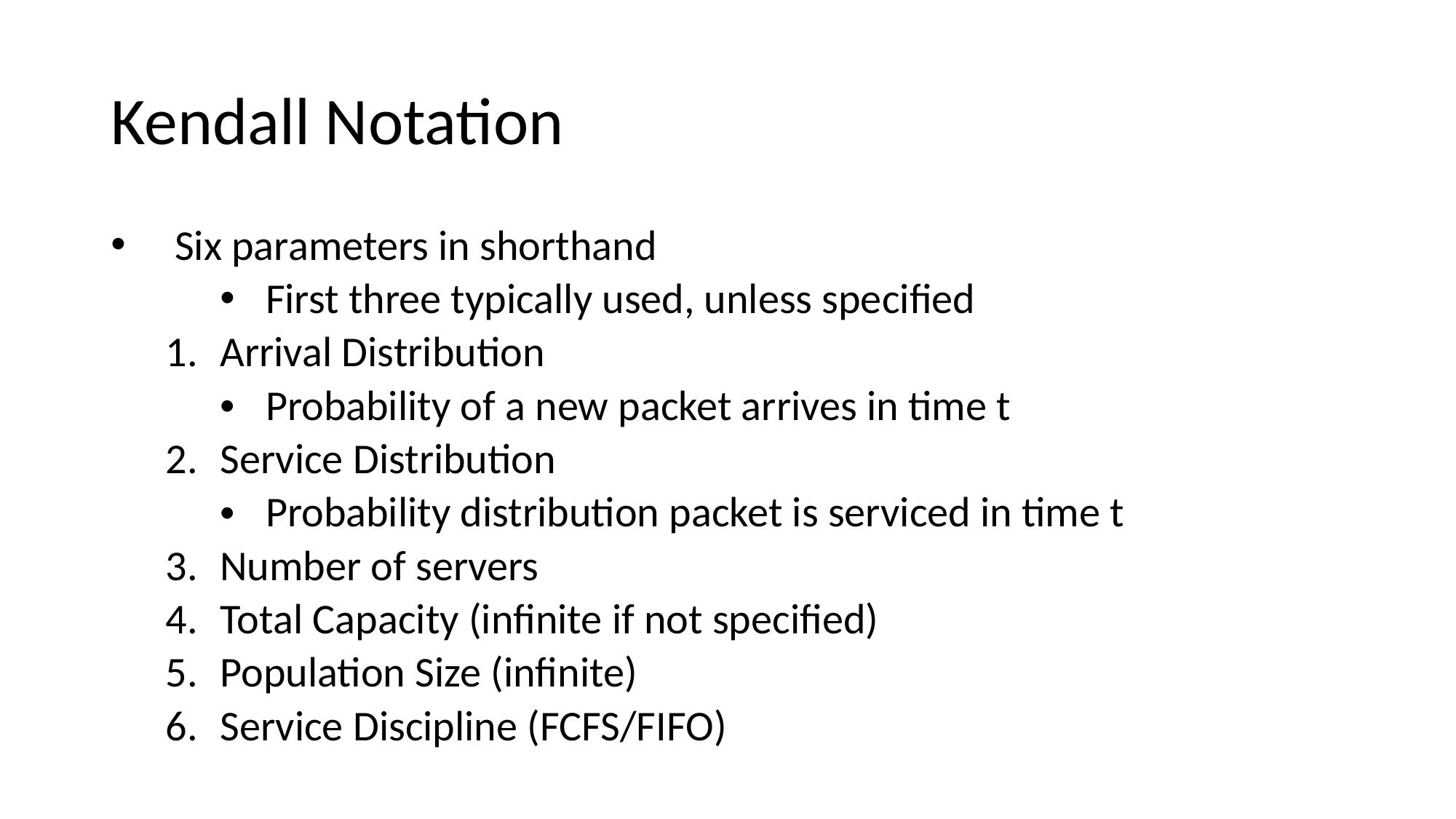

# Kendall Notation
Six parameters in shorthand
First three typically used, unless specified
Arrival Distribution
Probability of a new packet arrives in time t
Service Distribution
Probability distribution packet is serviced in time t
Number of servers
Total Capacity (infinite if not specified)
Population Size (infinite)
Service Discipline (FCFS/FIFO)